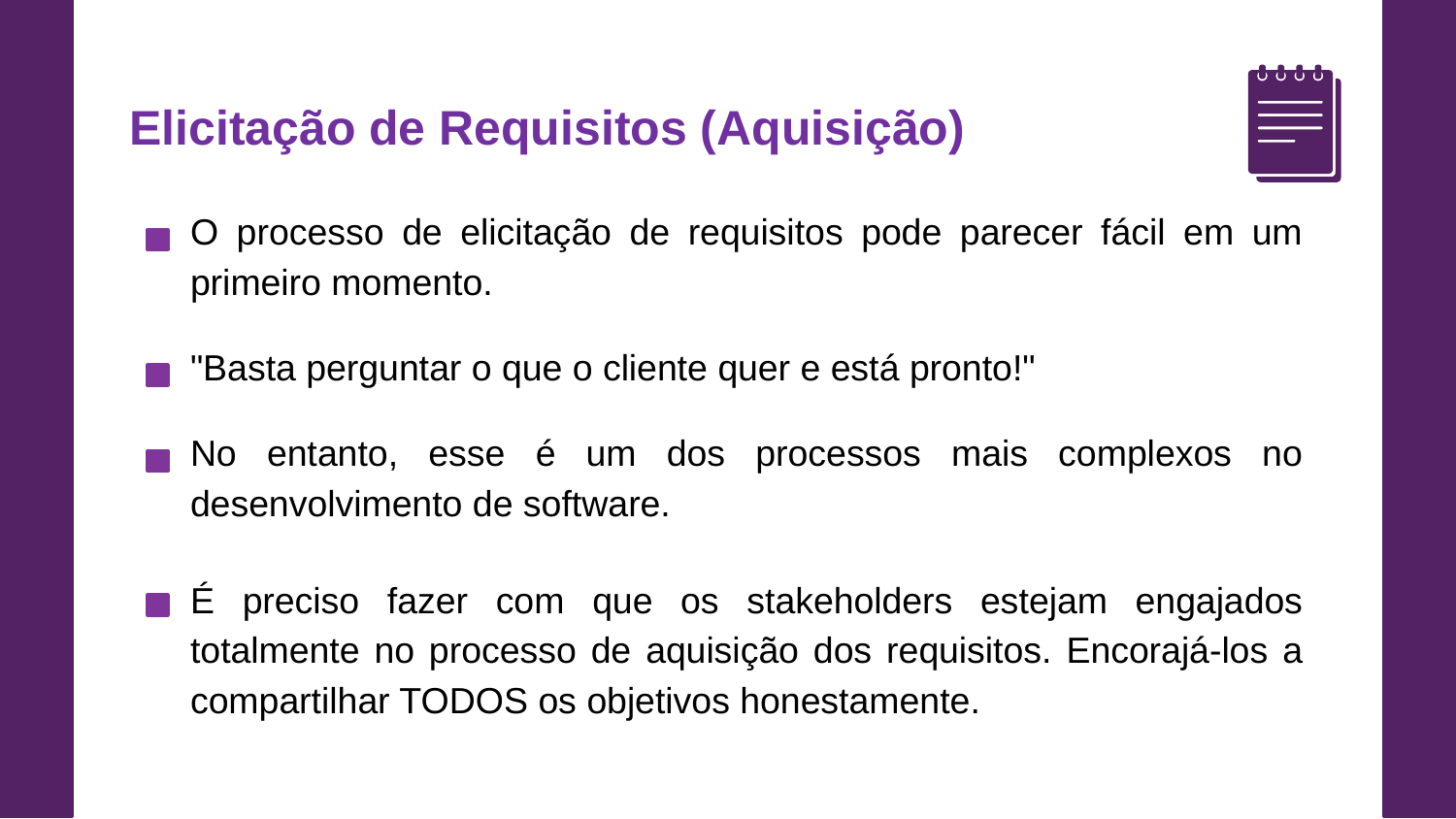

Elicitação de Requisitos (Aquisição)

O processo de elicitação de requisitos pode parecer fácil em um primeiro momento.

"Basta perguntar o que o cliente quer e está pronto!"

No entanto, esse é um dos processos mais complexos no desenvolvimento de software.

É preciso fazer com que os stakeholders estejam engajados totalmente no processo de aquisição dos requisitos. Encorajá-los a compartilhar TODOS os objetivos honestamente.